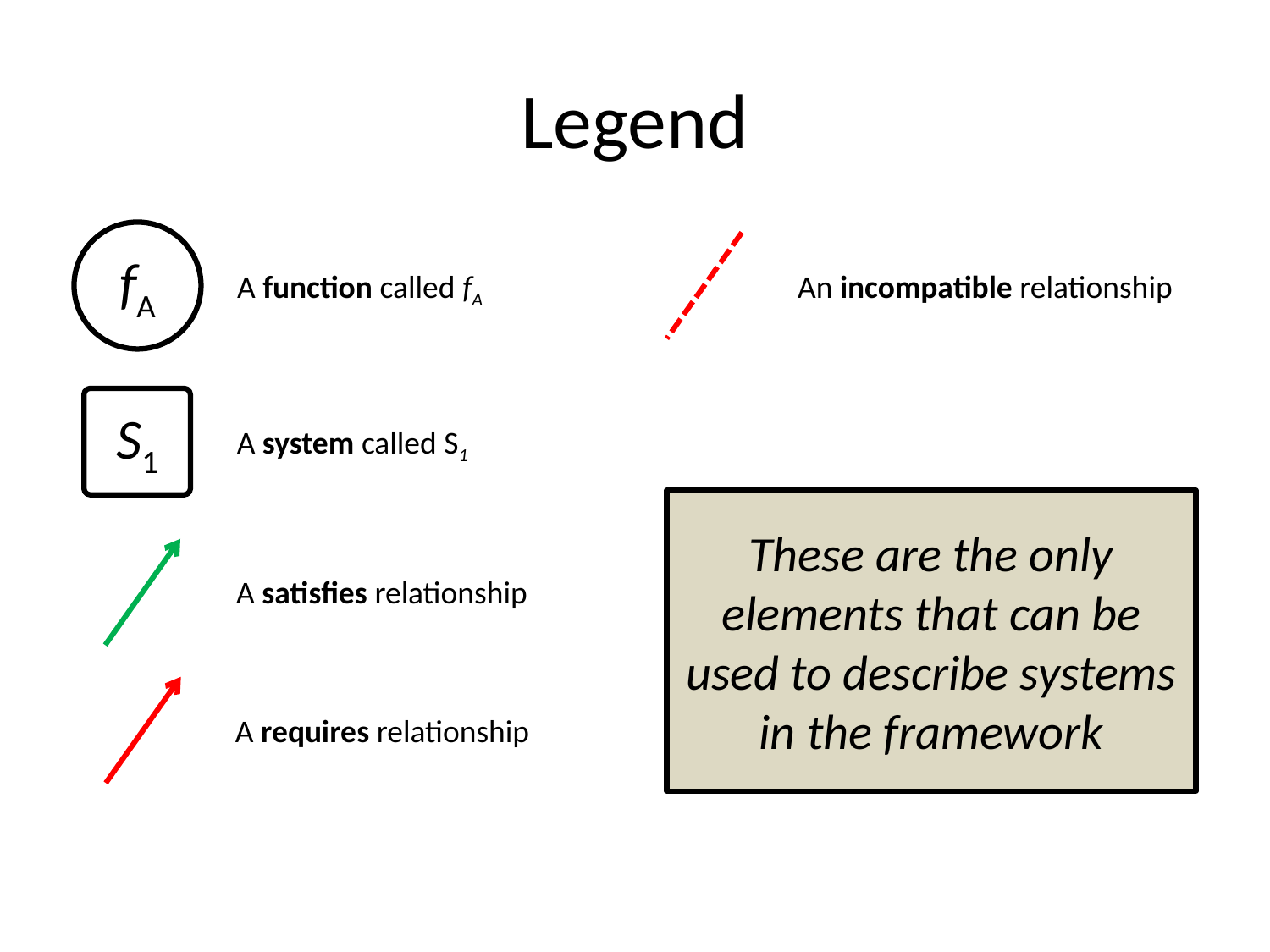

# Legend
fA
A function called fA
An incompatible relationship
S1
A system called S1
These are the only elements that can be used to describe systems in the framework
A satisfies relationship
A requires relationship